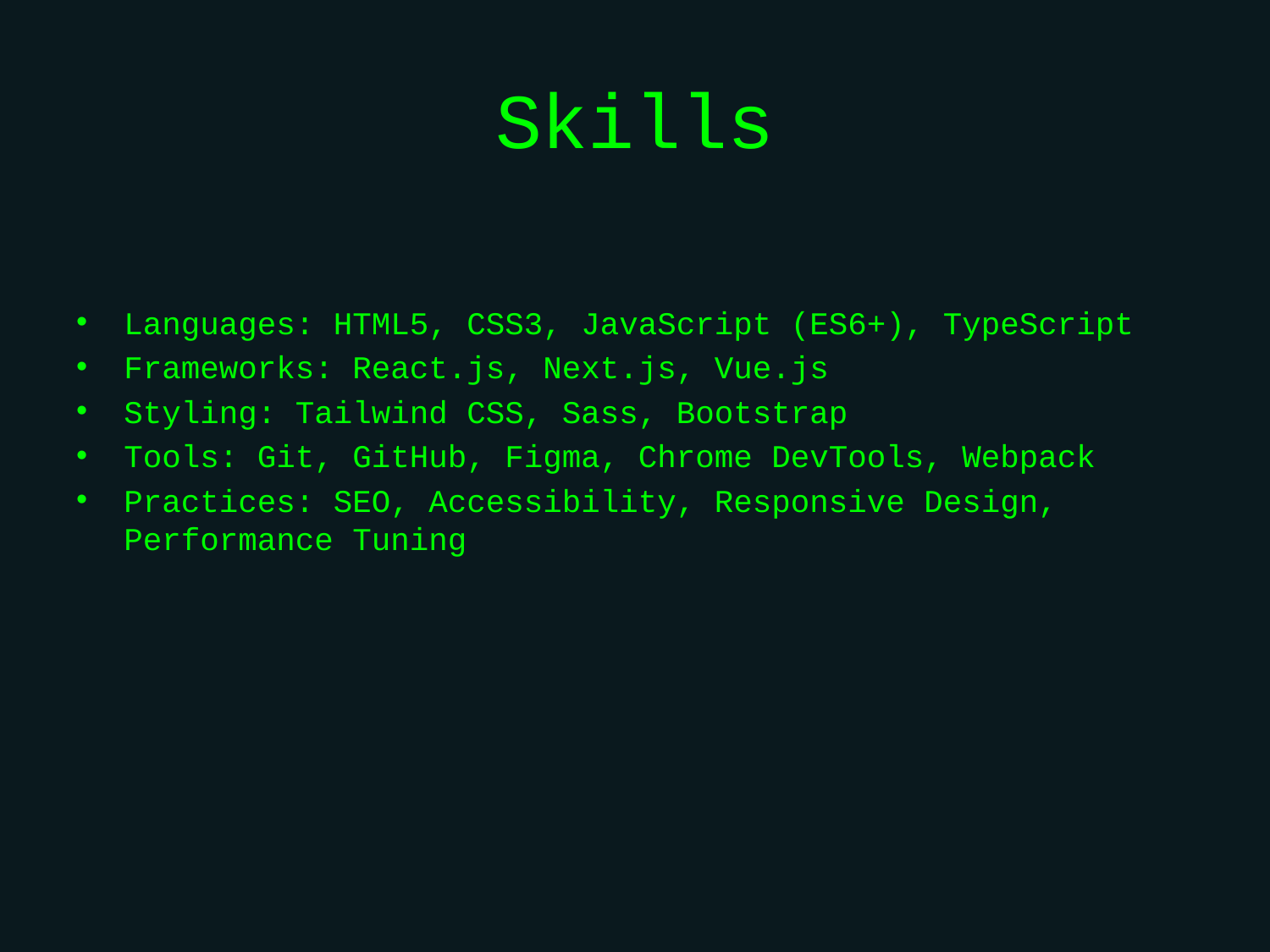

# Skills

Languages: HTML5, CSS3, JavaScript (ES6+), TypeScript
Frameworks: React.js, Next.js, Vue.js
Styling: Tailwind CSS, Sass, Bootstrap
Tools: Git, GitHub, Figma, Chrome DevTools, Webpack
Practices: SEO, Accessibility, Responsive Design, Performance Tuning